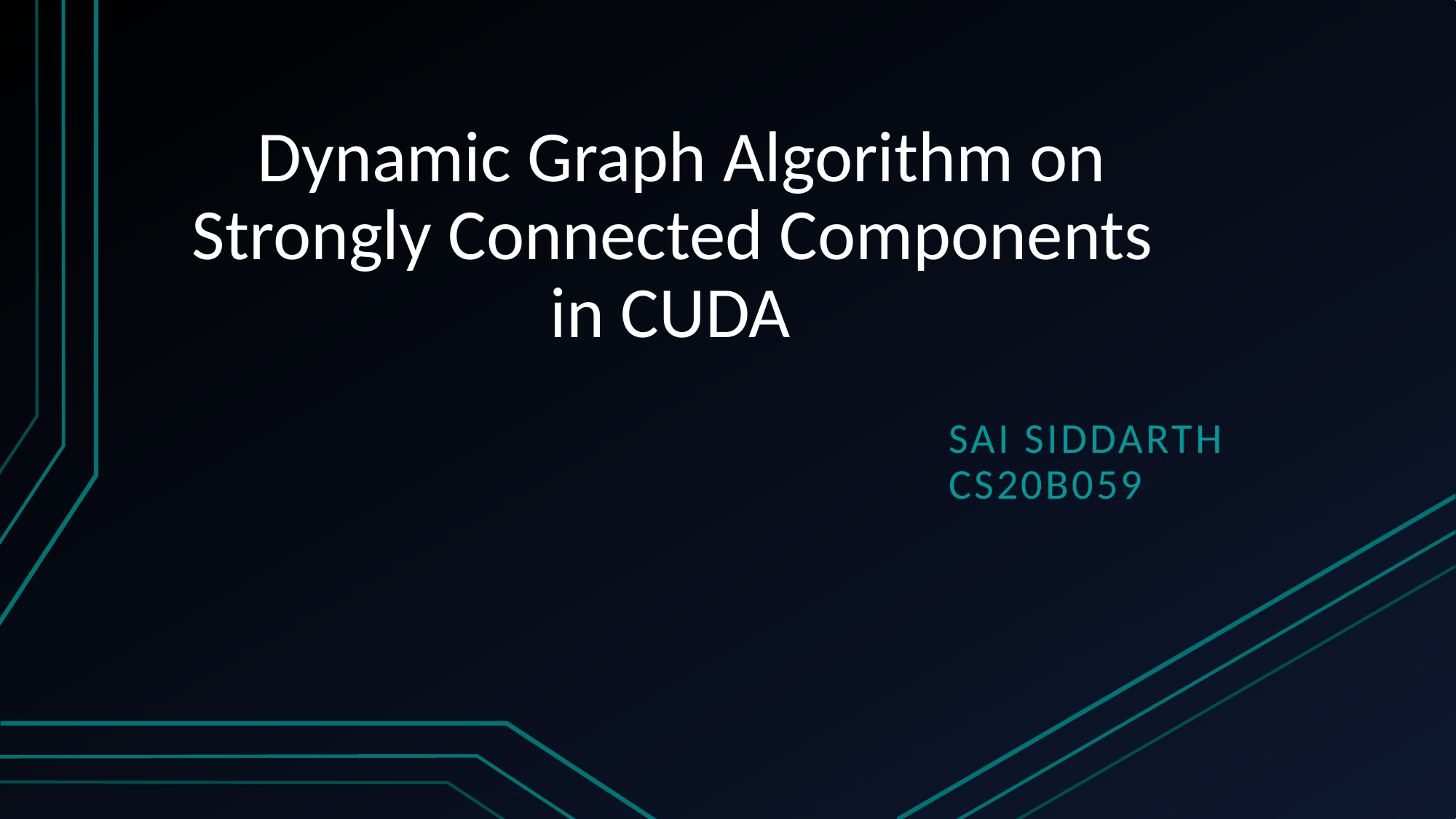

# Dynamic Graph Algorithm on Strongly Connected Components in CUDA
Sai Siddarth
cs20b059